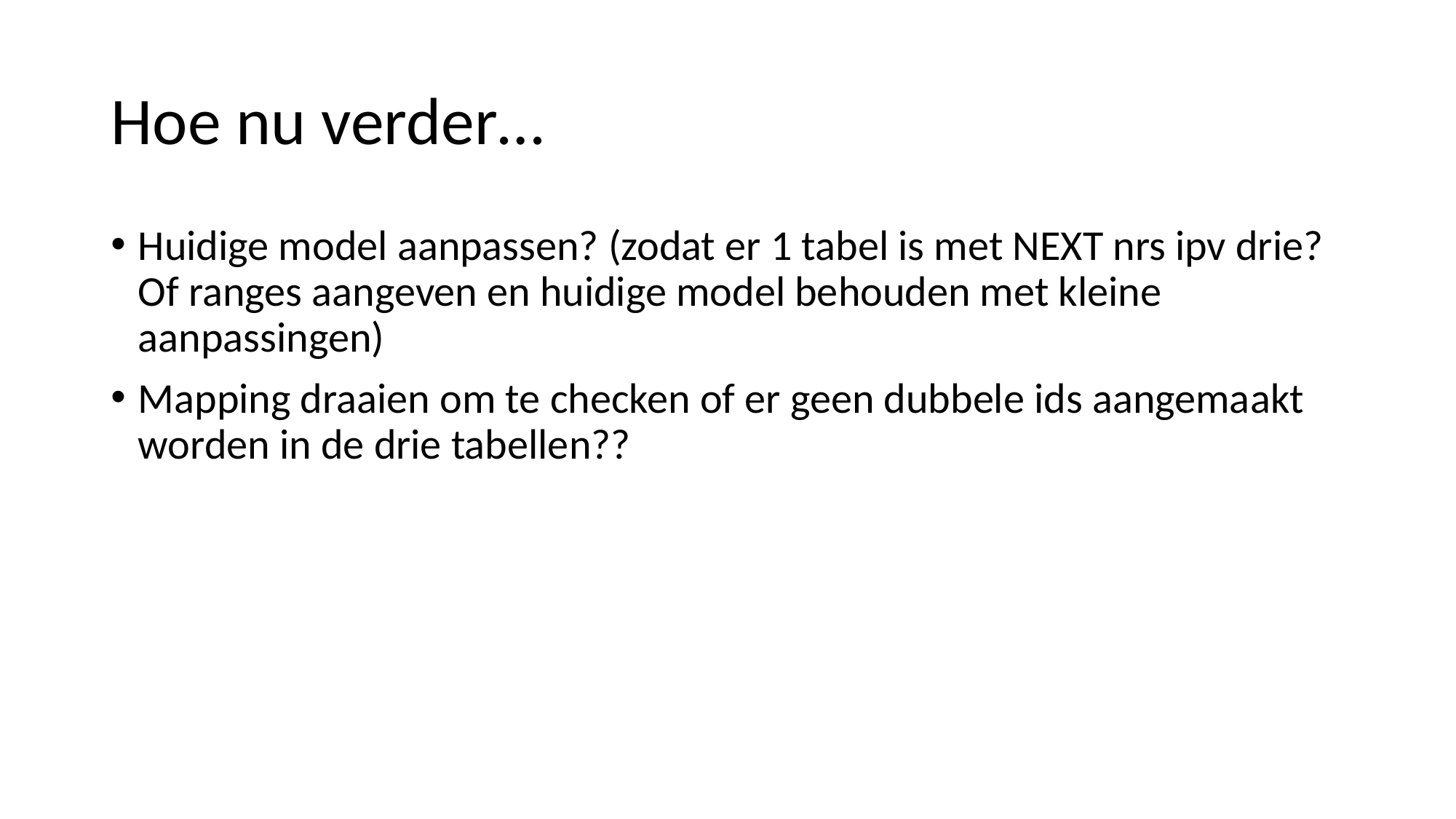

# Hoe nu verder…
Huidige model aanpassen? (zodat er 1 tabel is met NEXT nrs ipv drie? Of ranges aangeven en huidige model behouden met kleine aanpassingen)
Mapping draaien om te checken of er geen dubbele ids aangemaakt worden in de drie tabellen??